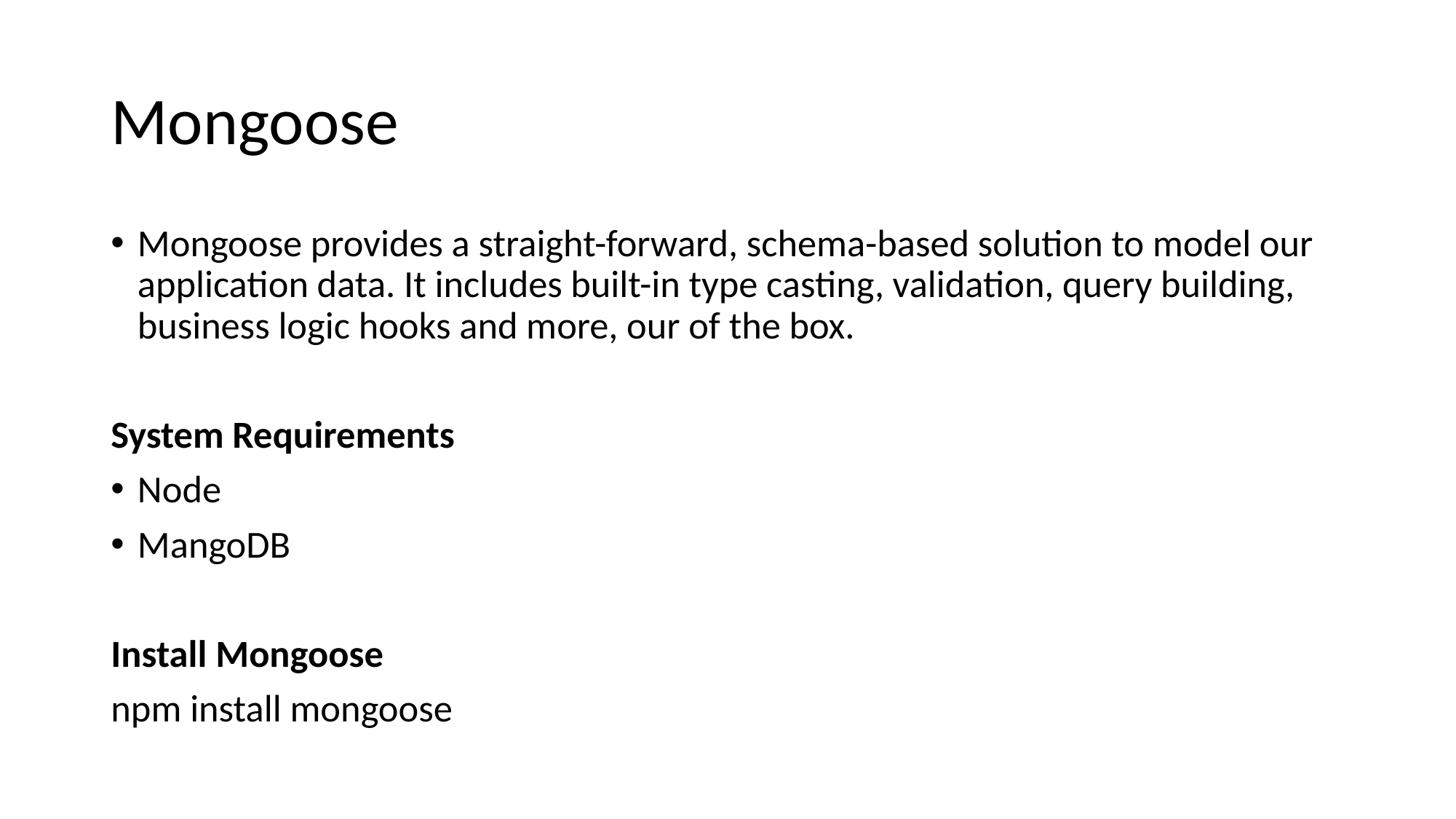

# Mongoose
Mongoose provides a straight-forward, schema-based solution to model our application data. It includes built-in type casting, validation, query building, business logic hooks and more, our of the box.

System Requirements
Node
MangoDB

Install Mongoose
npm install mongoose